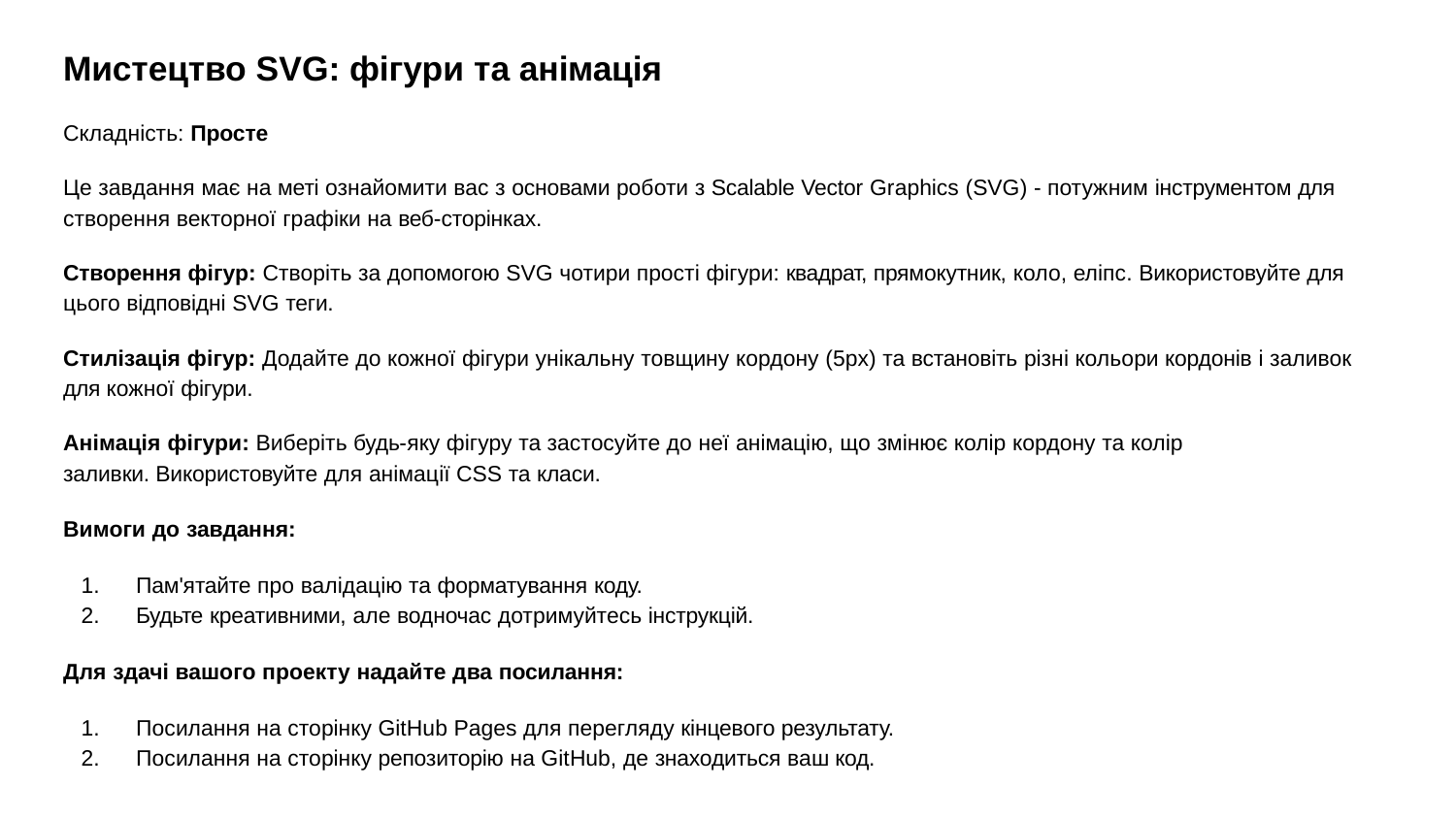

# Мистецтво SVG: фігури та анімація
Складність: Просте
Це завдання має на меті ознайомити вас з основами роботи з Scalable Vector Graphics (SVG) - потужним інструментом для створення векторної графіки на веб-сторінках.
Створення фігур: Створіть за допомогою SVG чотири прості фігури: квадрат, прямокутник, коло, еліпс. Використовуйте для цього відповідні SVG теги.
Стилізація фігур: Додайте до кожної фігури унікальну товщину кордону (5px) та встановіть різні кольори кордонів і заливок для кожної фігури.
Анімація фігури: Виберіть будь-яку фігуру та застосуйте до неї анімацію, що змінює колір кордону та колір заливки. Використовуйте для анімації CSS та класи.

Вимоги до завдання:

Пам'ятайте про валідацію та форматування коду.
Будьте креативними, але водночас дотримуйтесь інструкцій.

Для здачі вашого проекту надайте два посилання:

Посилання на сторінку GitHub Pages для перегляду кінцевого результату.
Посилання на сторінку репозиторію на GitHub, де знаходиться ваш код.